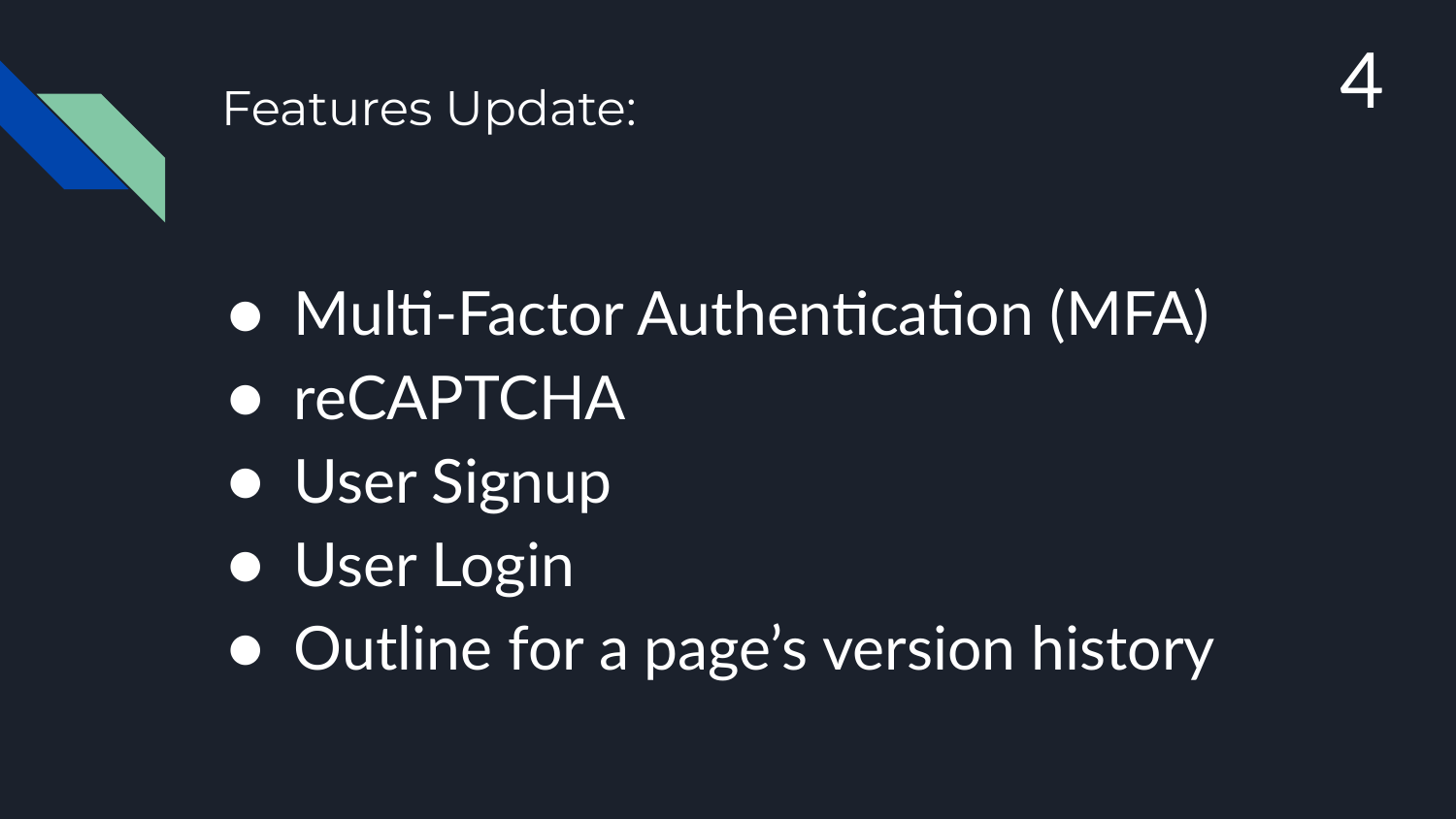

4
# Features Update:
Multi-Factor Authentication (MFA)
reCAPTCHA
User Signup
User Login
Outline for a page’s version history